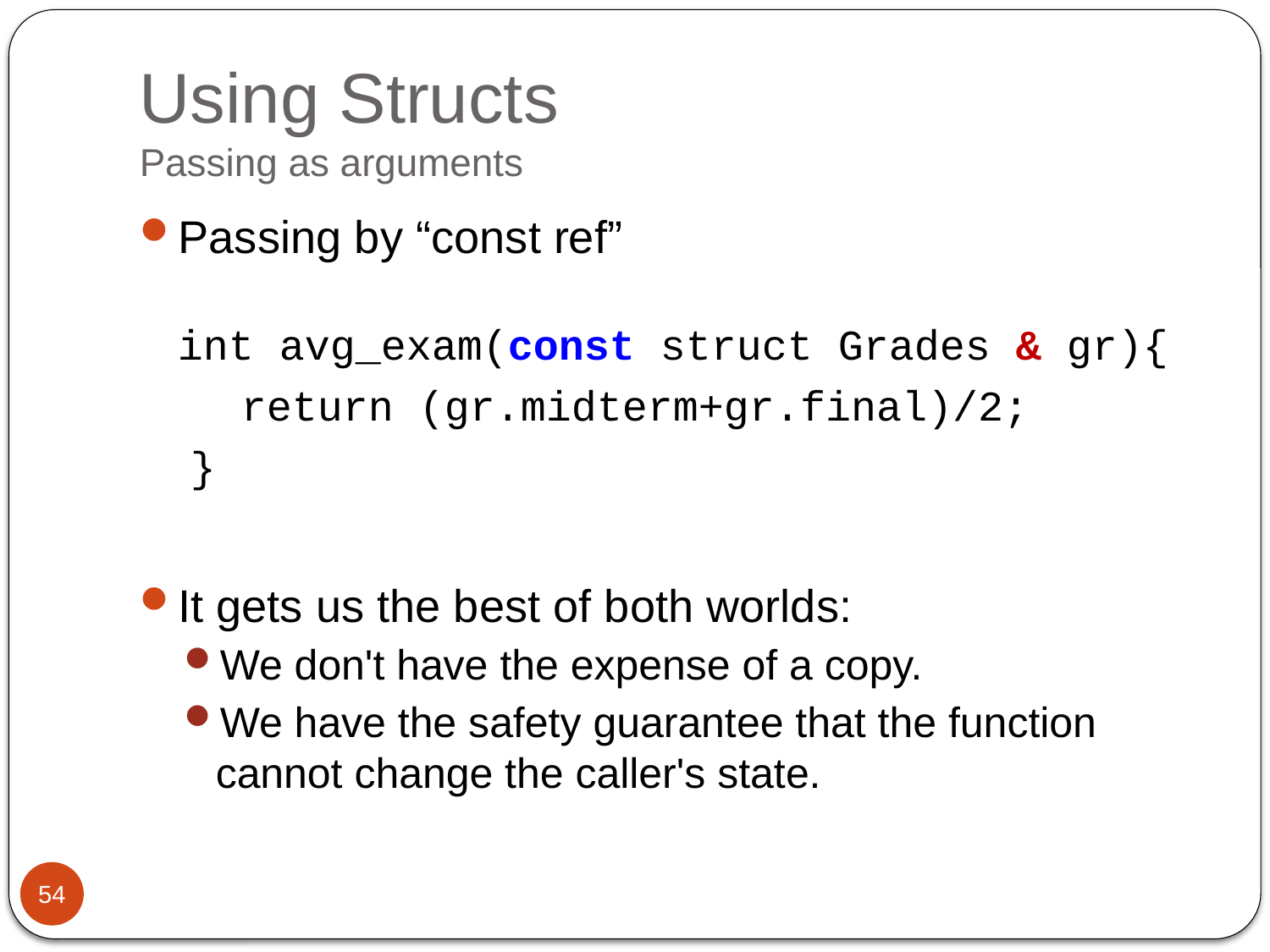

# Using Structs Passing as arguments
Passing by “const ref”
int avg_exam(const struct Grades & gr){
    return (gr.midterm+gr.final)/2;
  }

It gets us the best of both worlds:
We don't have the expense of a copy.
We have the safety guarantee that the function cannot change the caller's state.
54